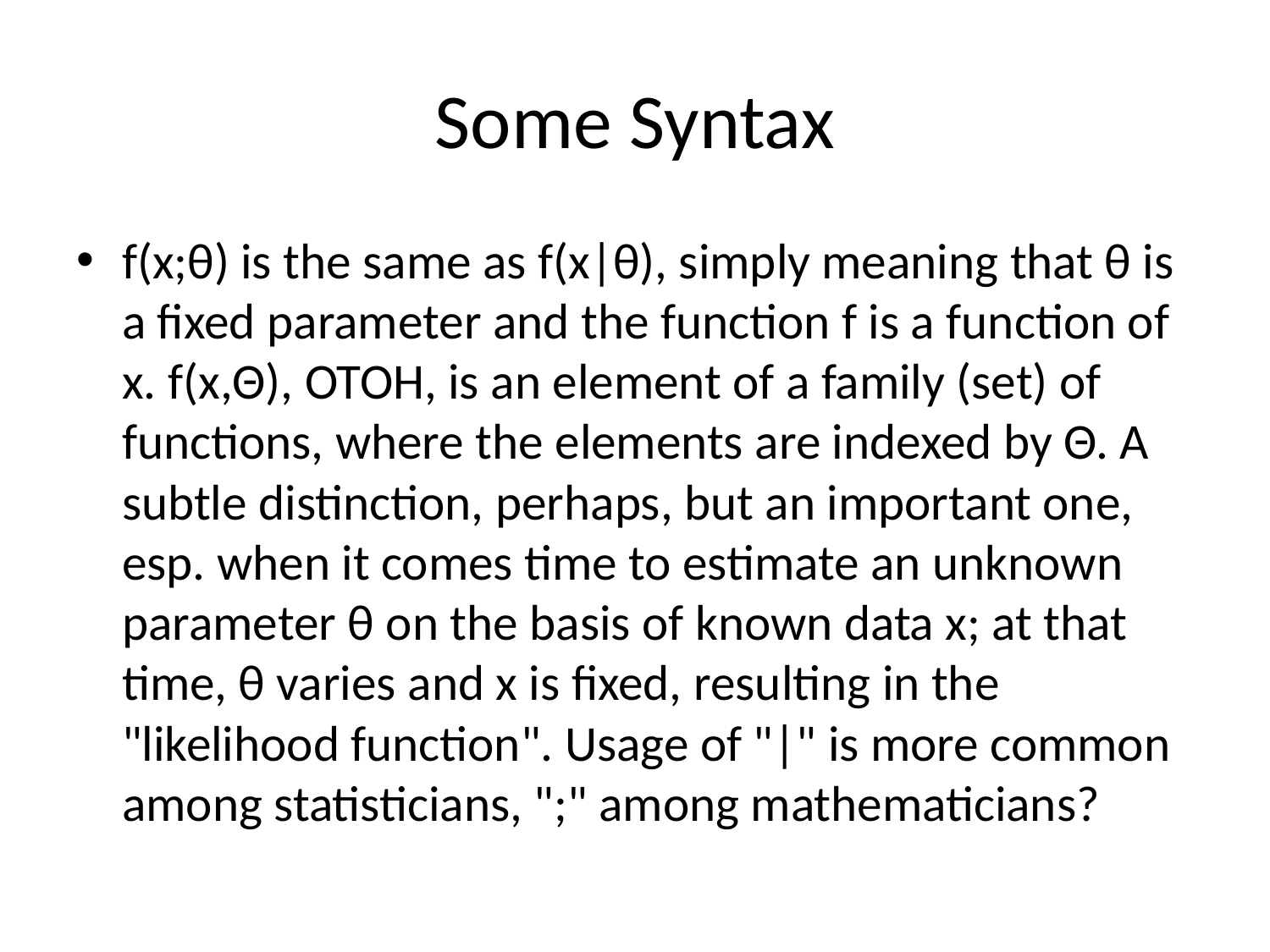

# Some Syntax
f(x;θ) is the same as f(x|θ), simply meaning that θ is a fixed parameter and the function f is a function of x. f(x,Θ), OTOH, is an element of a family (set) of functions, where the elements are indexed by Θ. A subtle distinction, perhaps, but an important one, esp. when it comes time to estimate an unknown parameter θ on the basis of known data x; at that time, θ varies and x is fixed, resulting in the "likelihood function". Usage of "|" is more common among statisticians, ";" among mathematicians?